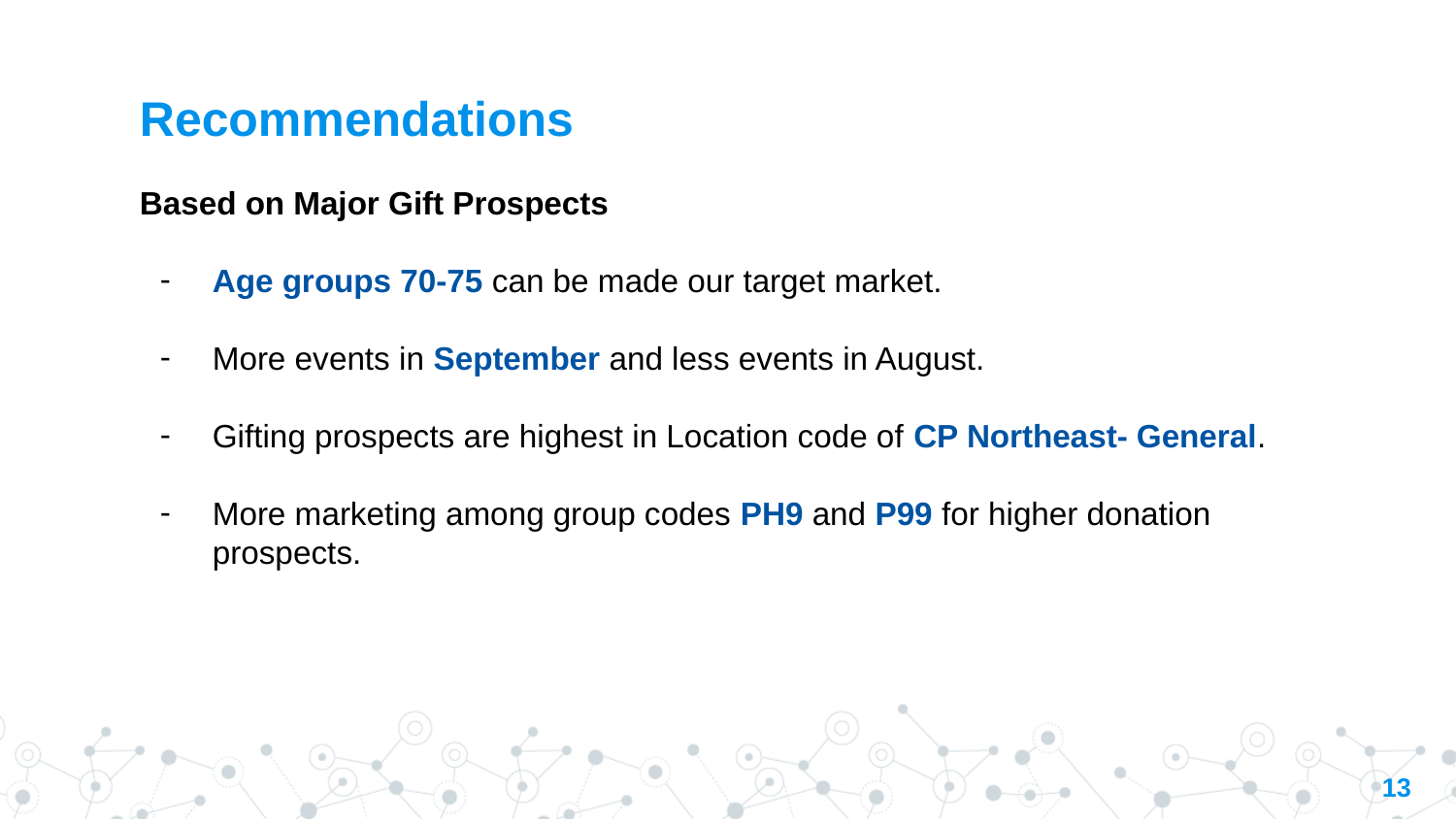

# Recommendations
Based on Major Gift Prospects

Age groups 70-75 can be made our target market.

More events in September and less events in August.

Gifting prospects are highest in Location code of CP Northeast- General.

More marketing among group codes PH9 and P99 for higher donation prospects.

13